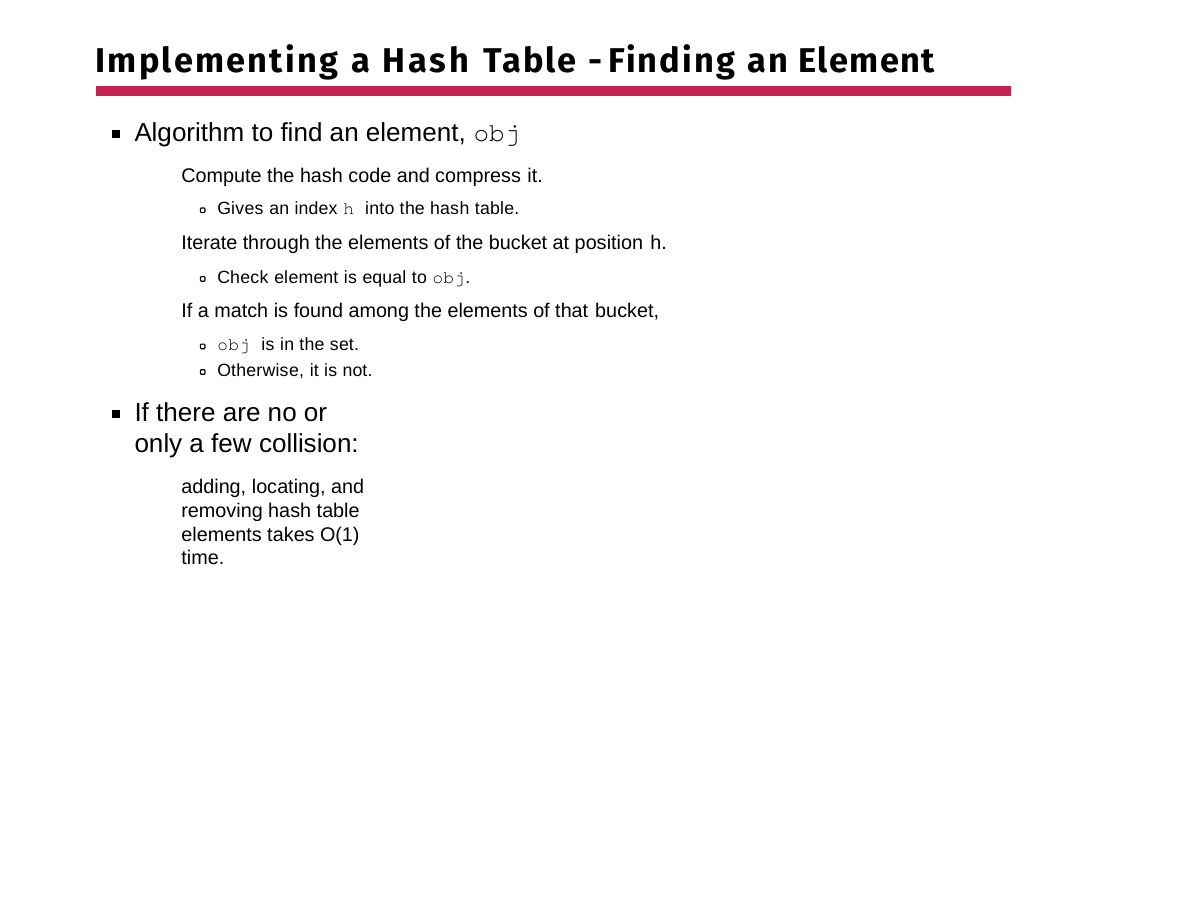

# Implementing a Hash Table - Finding an Element
Algorithm to find an element, obj
Compute the hash code and compress it.
Gives an index h into the hash table.
Iterate through the elements of the bucket at position h.
Check element is equal to obj.
If a match is found among the elements of that bucket,
obj is in the set.  Otherwise, it is not.
If there are no or only a few collision:
adding, locating, and removing hash table elements takes O(1) time.